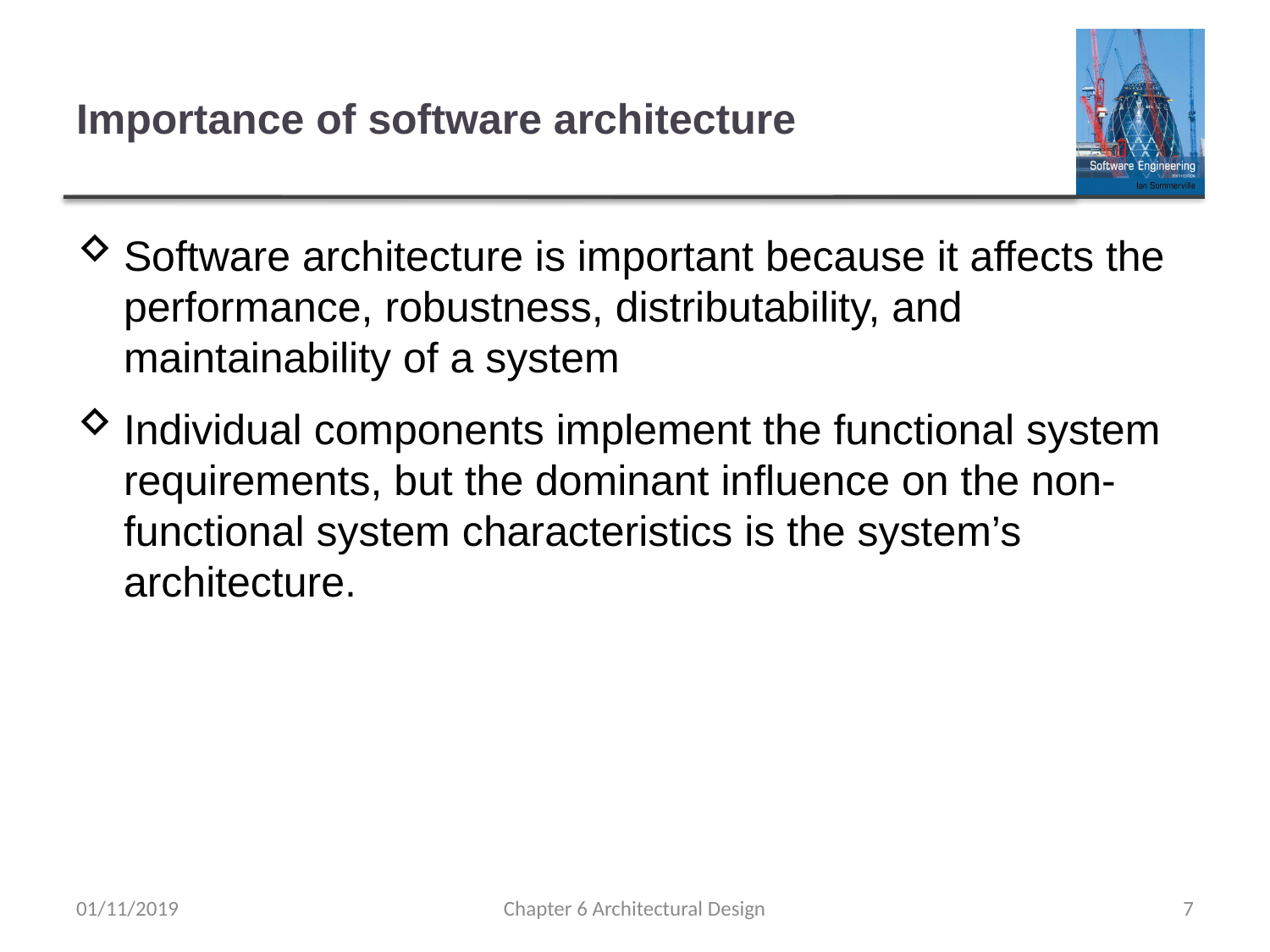

# Importance of software architecture
Software architecture is important because it affects the performance, robustness, distributability, and maintainability of a system
Individual components implement the functional system requirements, but the dominant influence on the non-functional system characteristics is the system’s architecture.
01/11/2019
Chapter 6 Architectural Design
7